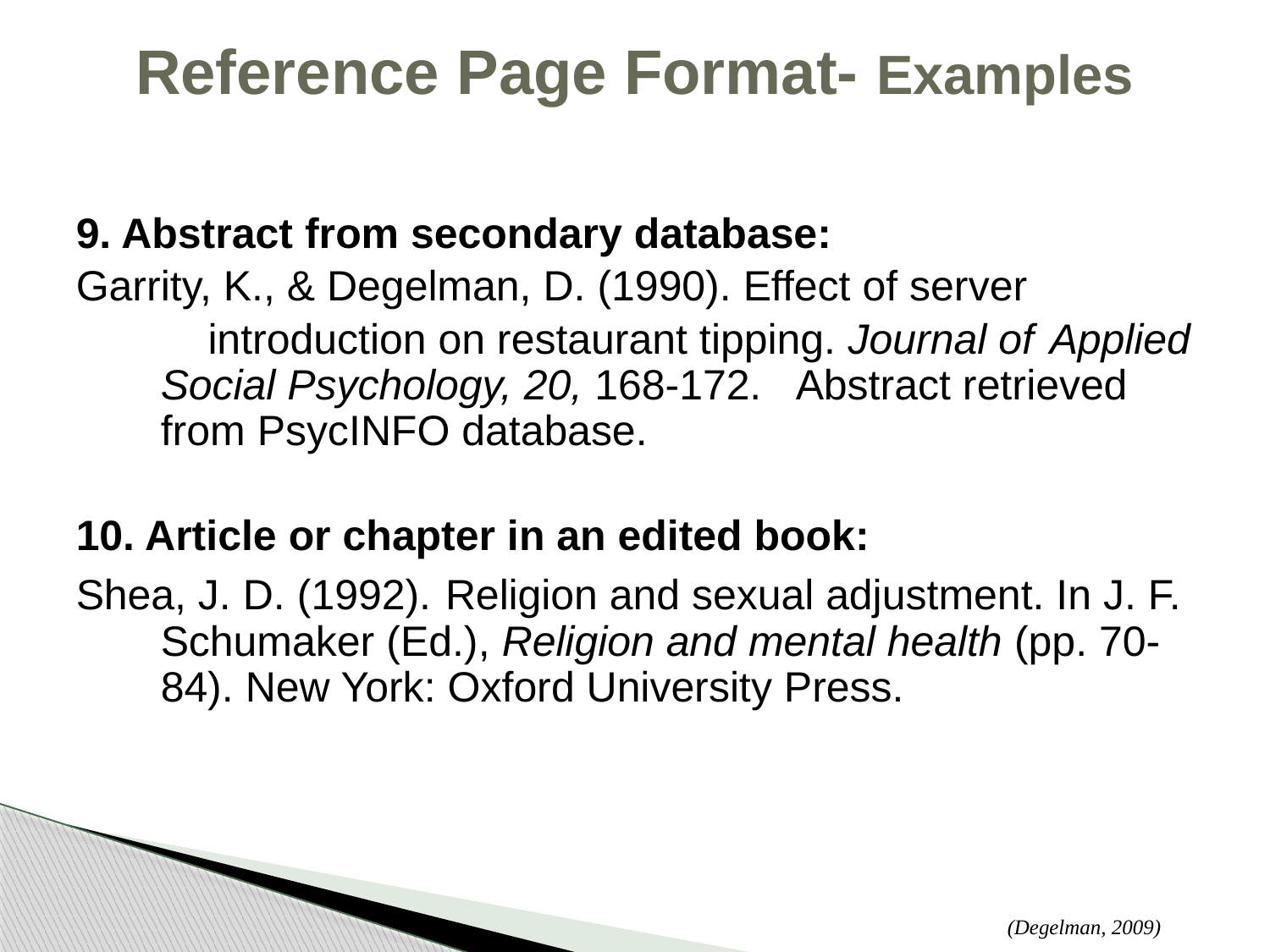

# Reference Page Format- Examples
9. Abstract from secondary database:
Garrity, K., & Degelman, D. (1990). Effect of server
	    introduction on restaurant tipping. Journal of 	Applied Social Psychology, 20, 168-172. 	Abstract retrieved from PsycINFO database.

10. Article or chapter in an edited book:
Shea, J. D. (1992). Religion and sexual adjustment. In J. F. Schumaker (Ed.), Religion and mental health (pp. 70-84). New York: Oxford University Press.

(Degelman, 2009)